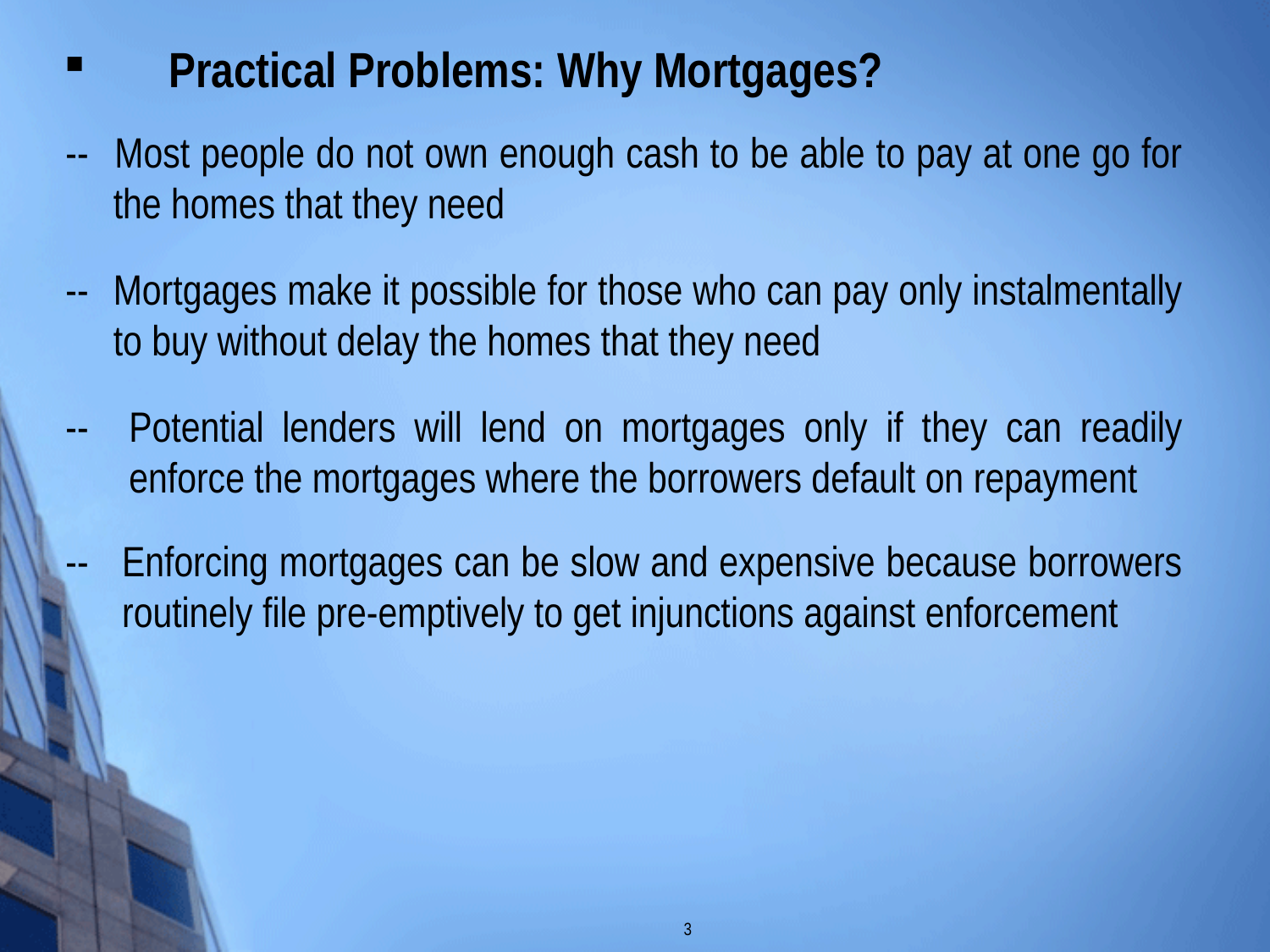

Practical Problems: Why Mortgages?

-- 	Most people do not own enough cash to be able to pay at one go for the homes that they need

--	Mortgages make it possible for those who can pay only instalmentally to buy without delay the homes that they need

--	Potential lenders will lend on mortgages only if they can readily enforce the mortgages where the borrowers default on repayment

--	Enforcing mortgages can be slow and expensive because borrowers routinely file pre-emptively to get injunctions against enforcement

3